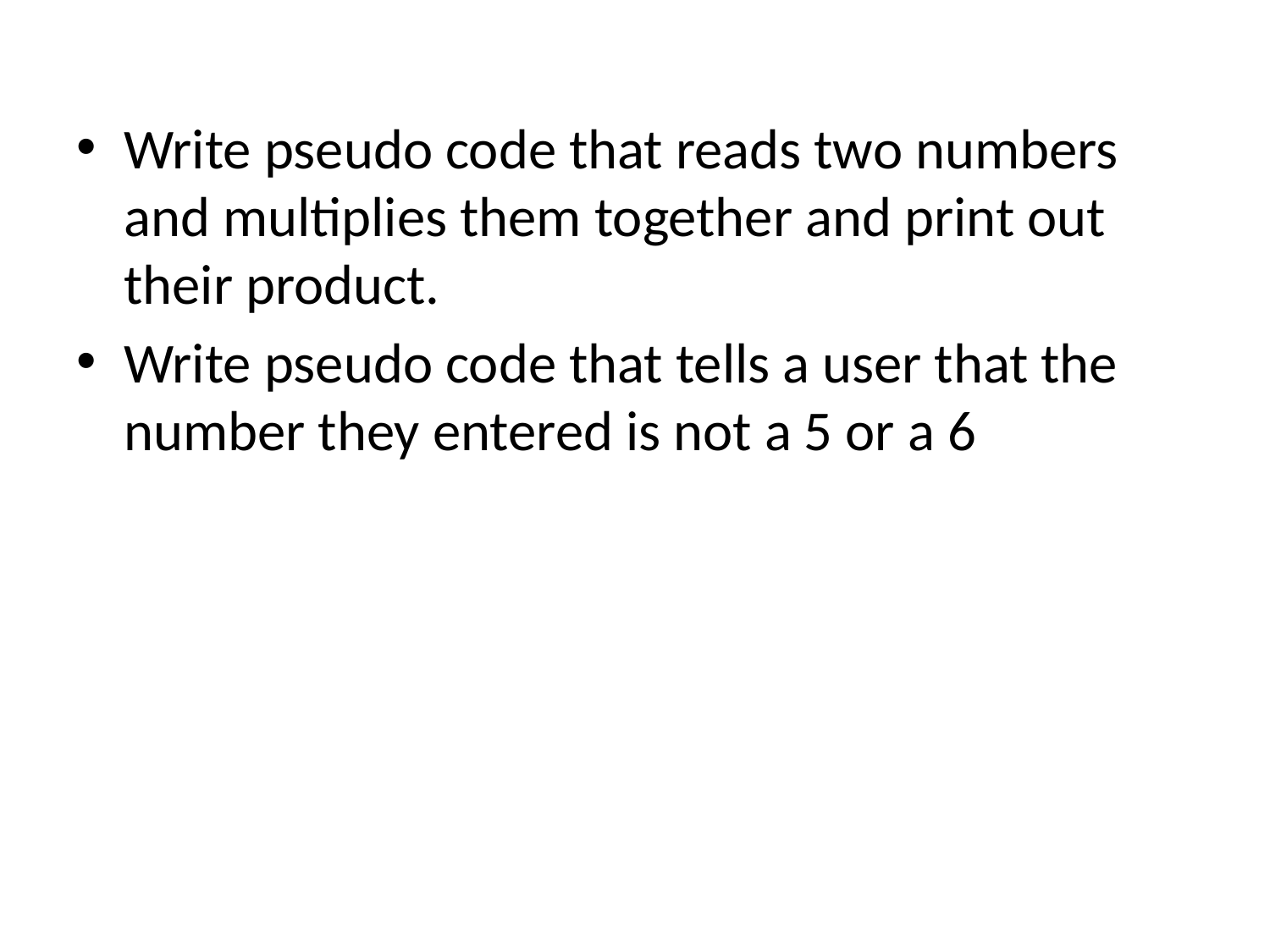

Write pseudo code that reads two numbers and multiplies them together and print out their product.
Write pseudo code that tells a user that the number they entered is not a 5 or a 6